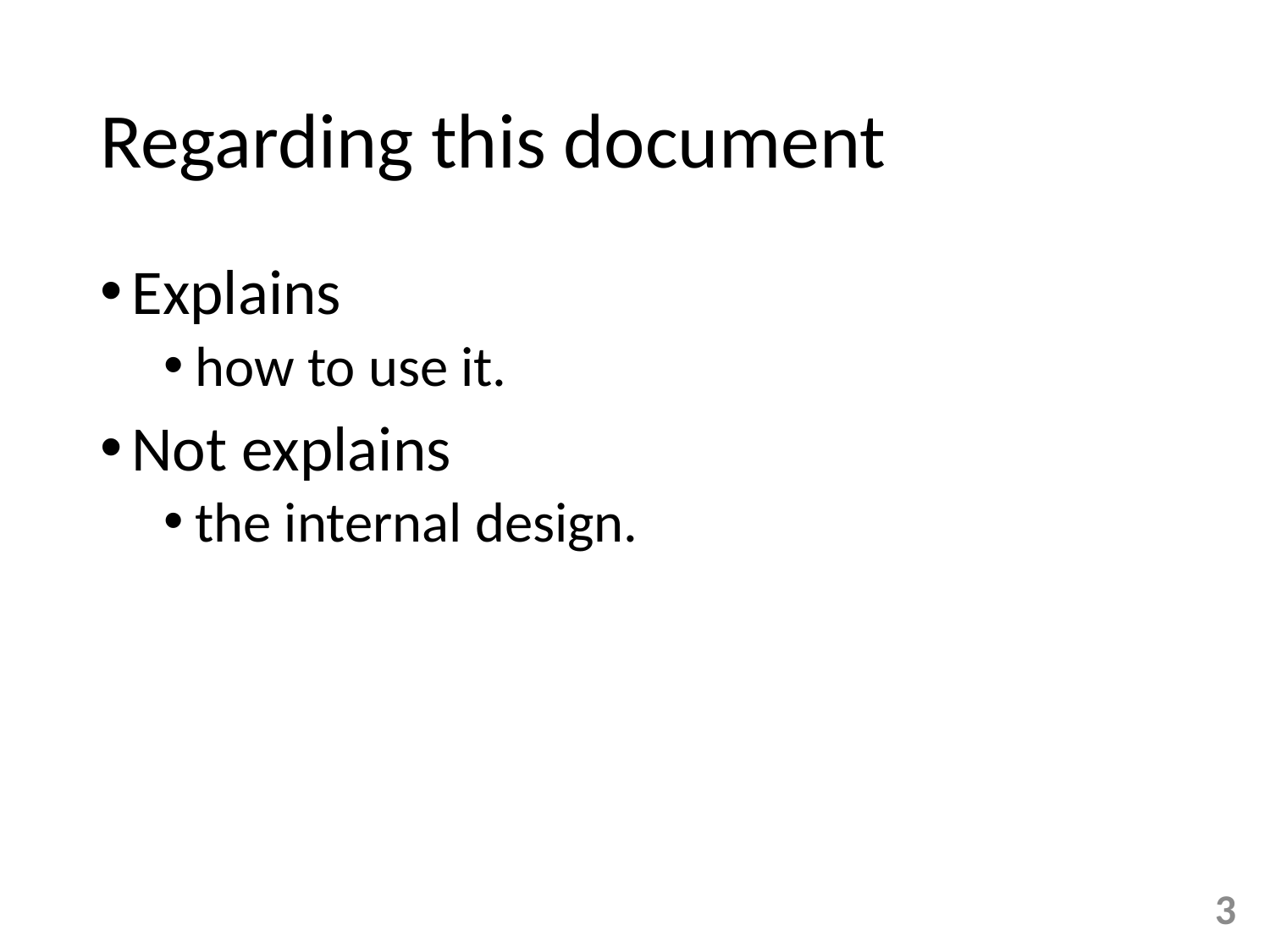

# Regarding this document
Explains
how to use it.
Not explains
the internal design.

3